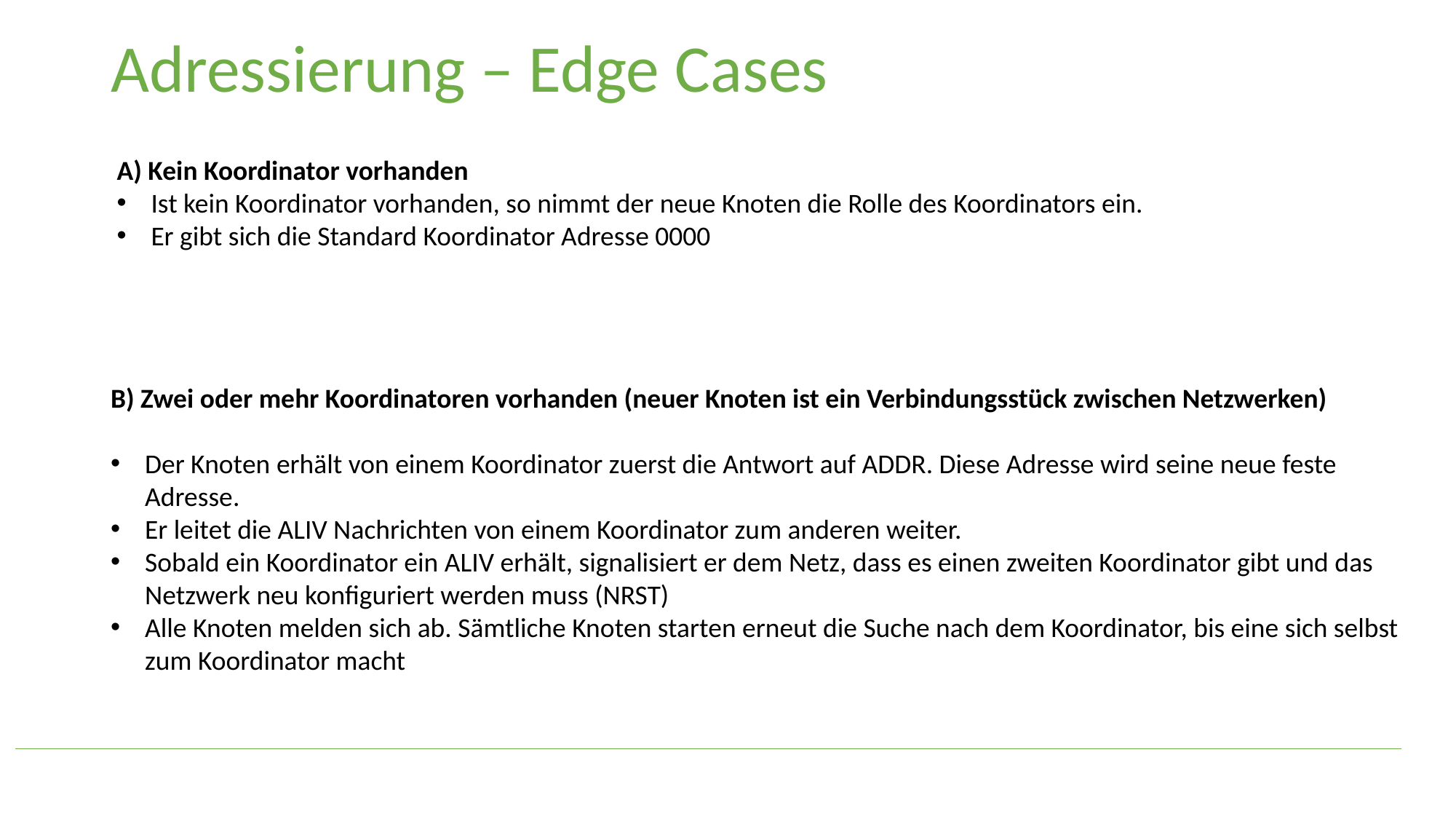

# Adressierung – Edge Cases
A) Kein Koordinator vorhanden
Ist kein Koordinator vorhanden, so nimmt der neue Knoten die Rolle des Koordinators ein.
Er gibt sich die Standard Koordinator Adresse 0000

B) Zwei oder mehr Koordinatoren vorhanden (neuer Knoten ist ein Verbindungsstück zwischen Netzwerken)

Der Knoten erhält von einem Koordinator zuerst die Antwort auf ADDR. Diese Adresse wird seine neue feste Adresse.
Er leitet die ALIV Nachrichten von einem Koordinator zum anderen weiter.
Sobald ein Koordinator ein ALIV erhält, signalisiert er dem Netz, dass es einen zweiten Koordinator gibt und das Netzwerk neu konfiguriert werden muss (NRST)
Alle Knoten melden sich ab. Sämtliche Knoten starten erneut die Suche nach dem Koordinator, bis eine sich selbst zum Koordinator macht